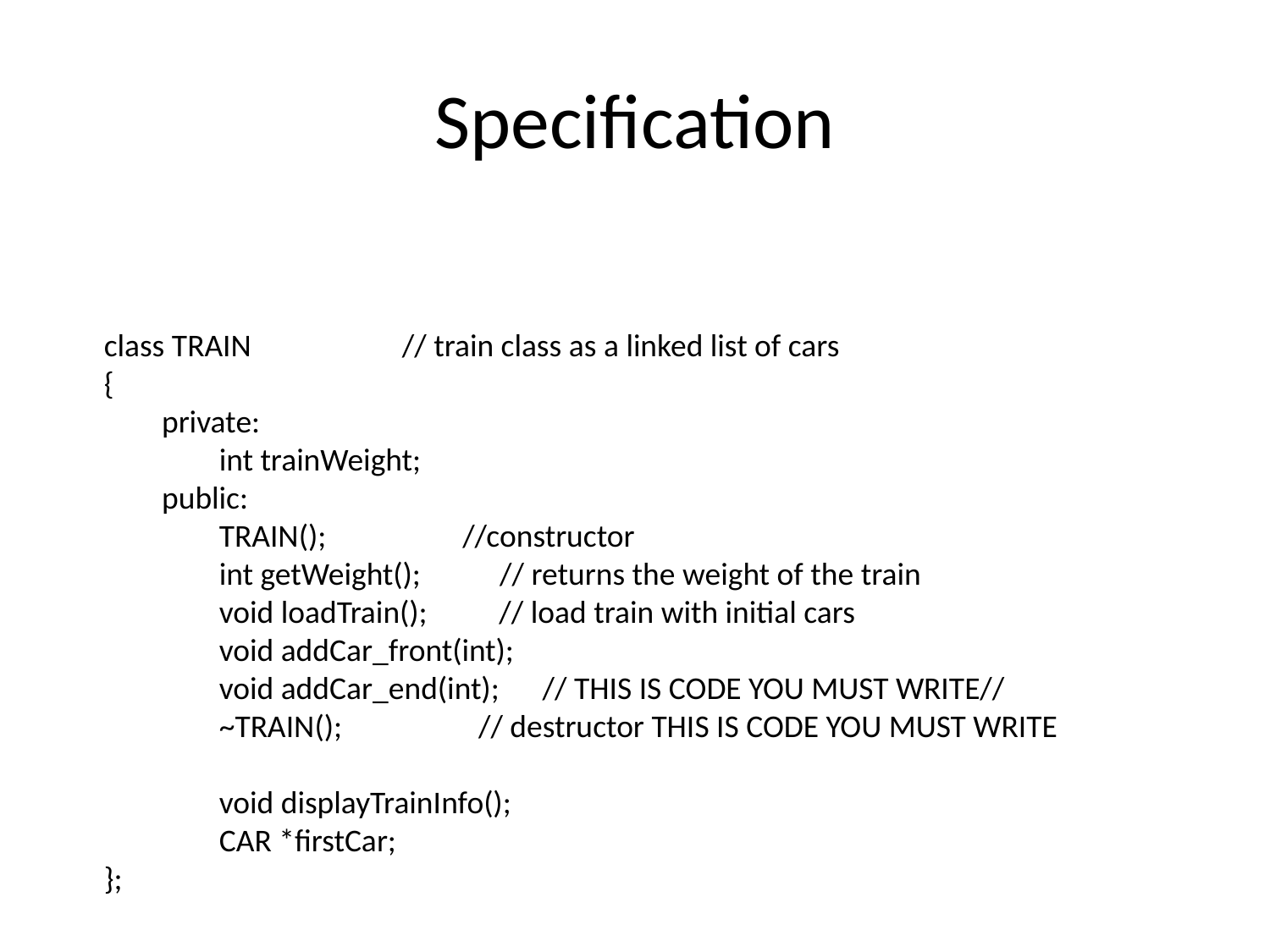

Specification
class TRAIN                     // train class as a linked list of cars
{
        private:
                int trainWeight;
        public:
                TRAIN();                   //constructor
                int getWeight();           // returns the weight of the train
                void loadTrain();          // load train with initial cars
                void addCar_front(int);
                void addCar_end(int);      // THIS IS CODE YOU MUST WRITE//
                ~TRAIN();                   // destructor THIS IS CODE YOU MUST WRITE
                void displayTrainInfo();
                CAR *firstCar;
};